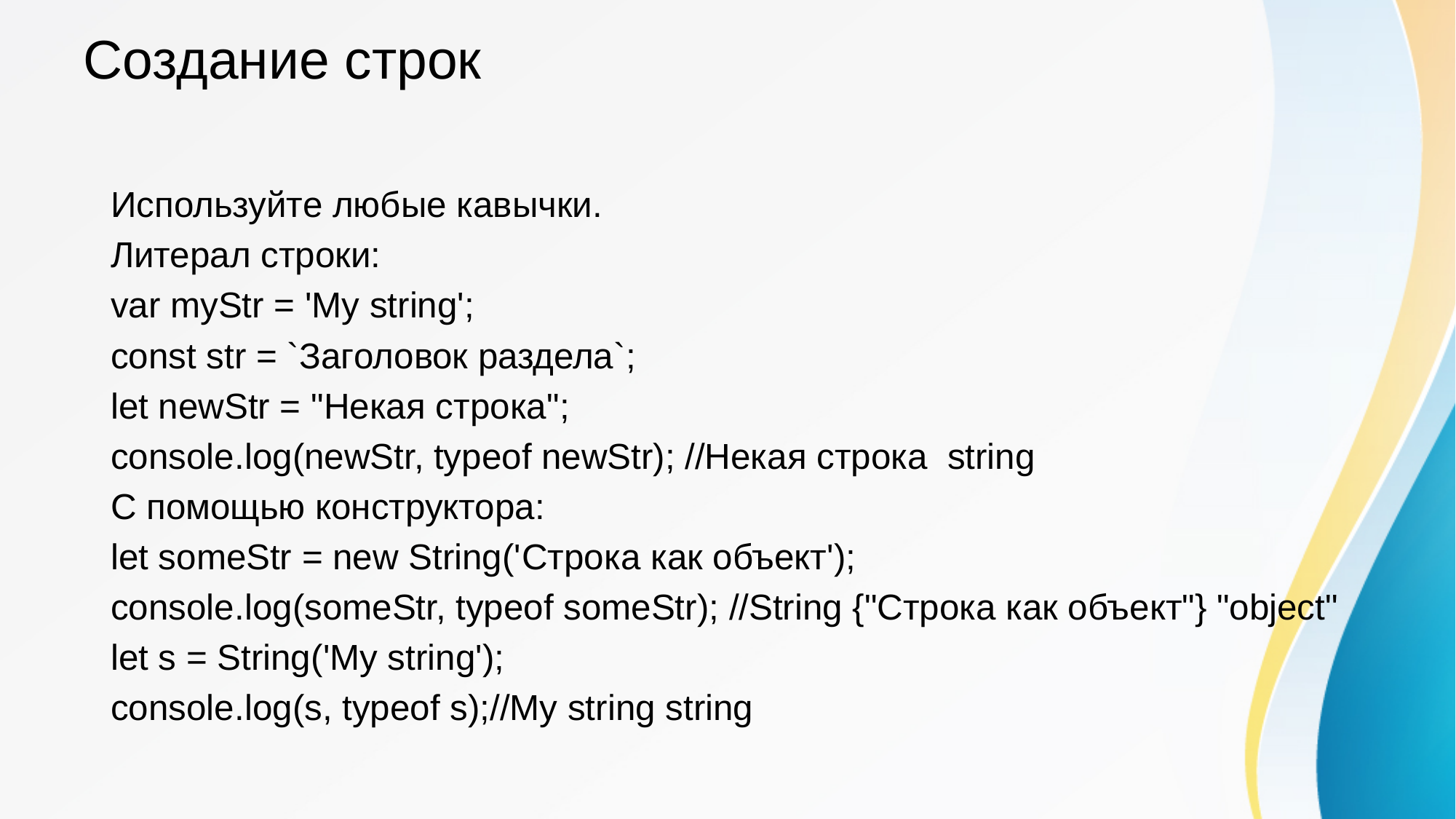

# Создание строк
Используйте любые кавычки.
Литерал строки:
var myStr = 'My string';
const str = `Заголовок раздела`;
let newStr = "Некая строка";
console.log(newStr, typeof newStr); //Некая строка  string
С помощью конструктора:
let someStr = new String('Строка как объект');
console.log(someStr, typeof someStr); //String {"Строка как объект"} "object"
let s = String('My string');
console.log(s, typeof s);//My string string